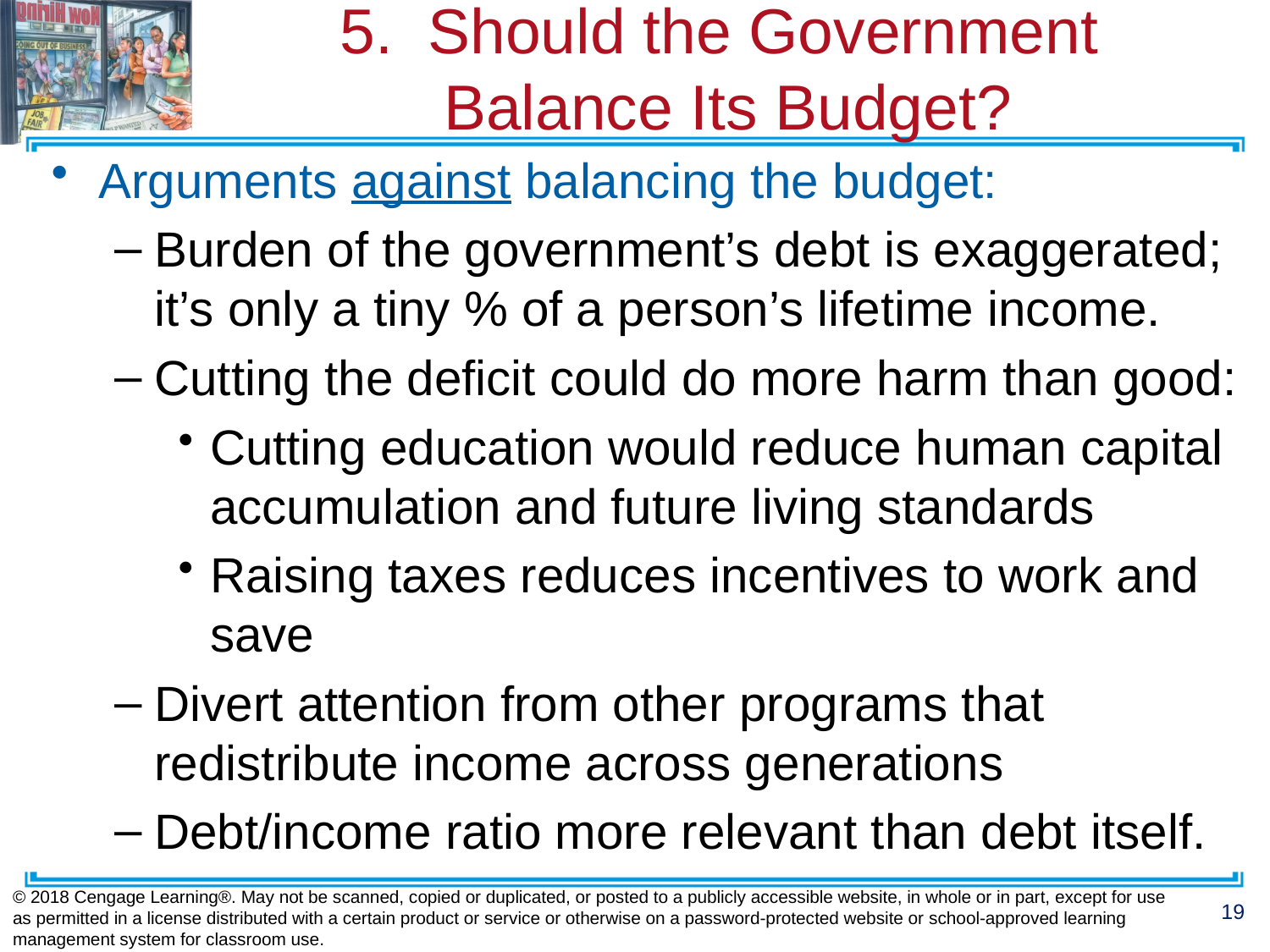

# 5.  Should the Government Balance Its Budget?
Arguments against balancing the budget:
Burden of the government’s debt is exaggerated; it’s only a tiny % of a person’s lifetime income.
Cutting the deficit could do more harm than good:
Cutting education would reduce human capital accumulation and future living standards
Raising taxes reduces incentives to work and save
Divert attention from other programs that redistribute income across generations
Debt/income ratio more relevant than debt itself.
© 2018 Cengage Learning®. May not be scanned, copied or duplicated, or posted to a publicly accessible website, in whole or in part, except for use as permitted in a license distributed with a certain product or service or otherwise on a password-protected website or school-approved learning management system for classroom use.
19